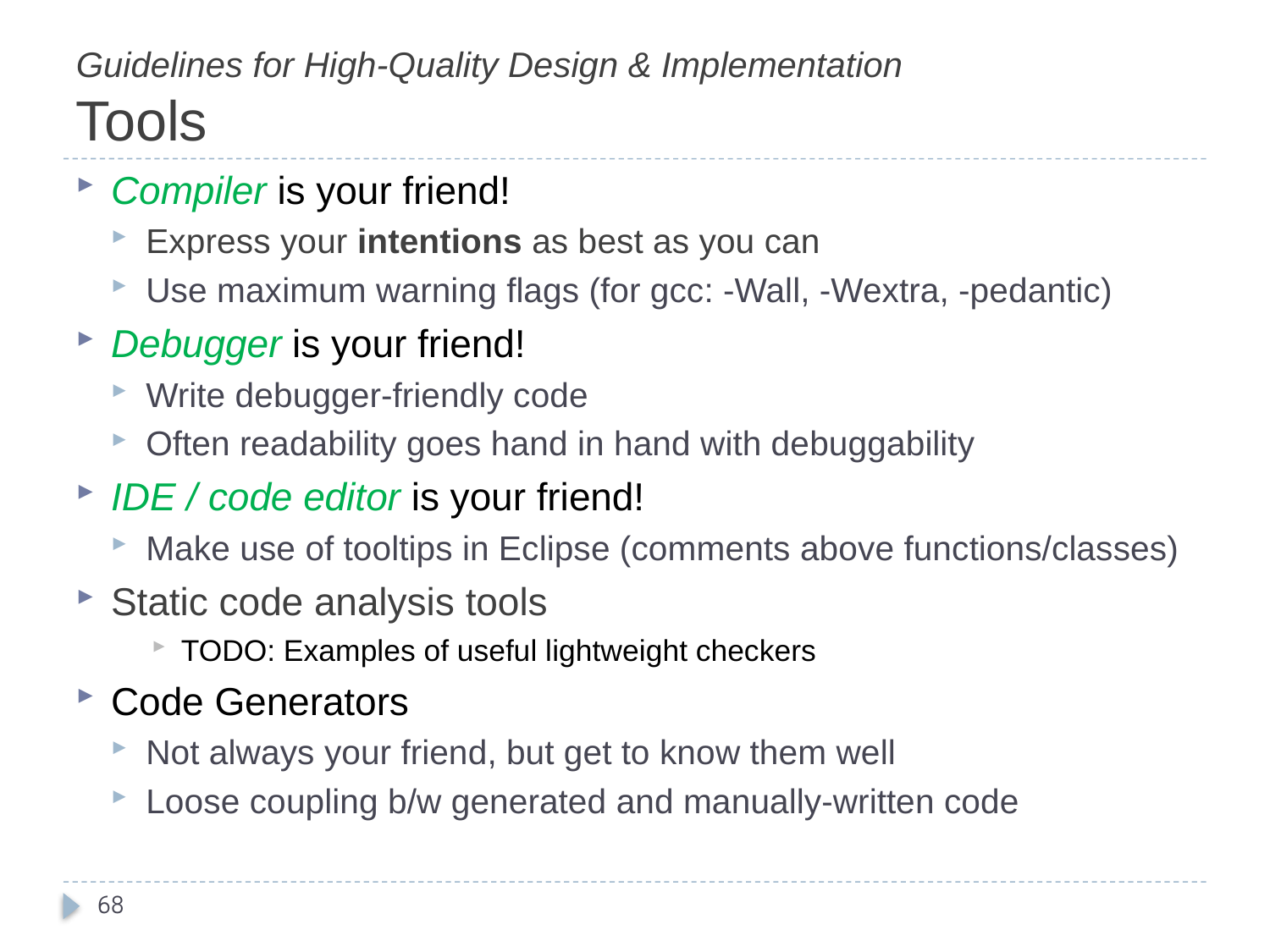

# Guidelines for High-Quality Design & Implementation Tools
Compiler is your friend!
Express your intentions as best as you can
Use maximum warning flags (for gcc: -Wall, -Wextra, -pedantic)
Debugger is your friend!
Write debugger-friendly code
Often readability goes hand in hand with debuggability
IDE / code editor is your friend!
Make use of tooltips in Eclipse (comments above functions/classes)
Static code analysis tools
TODO: Examples of useful lightweight checkers
Code Generators
Not always your friend, but get to know them well
Loose coupling b/w generated and manually-written code
68